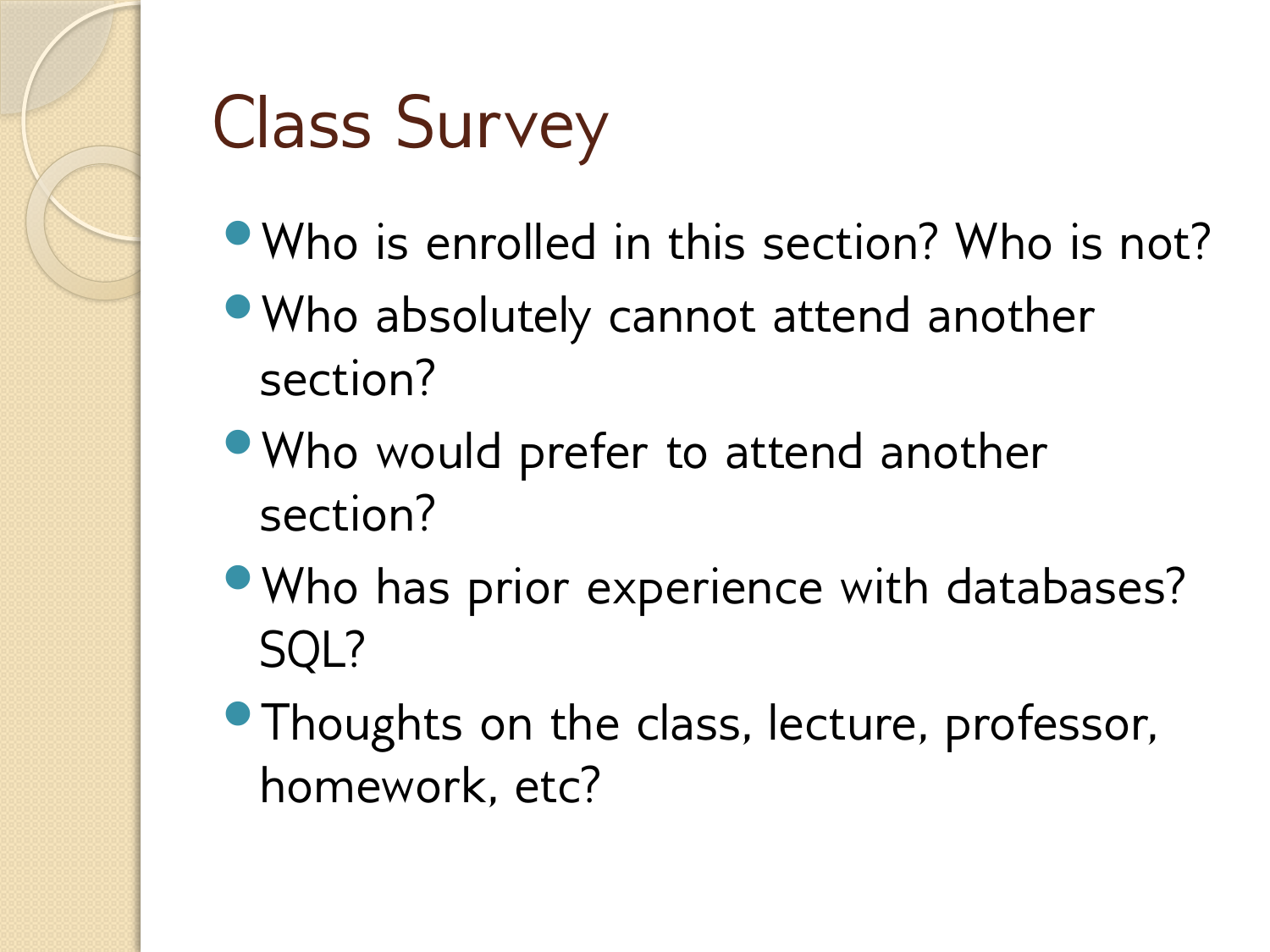

# Class Survey
Who is enrolled in this section? Who is not?
Who absolutely cannot attend another section?
Who would prefer to attend another section?
Who has prior experience with databases? SQL?
Thoughts on the class, lecture, professor, homework, etc?